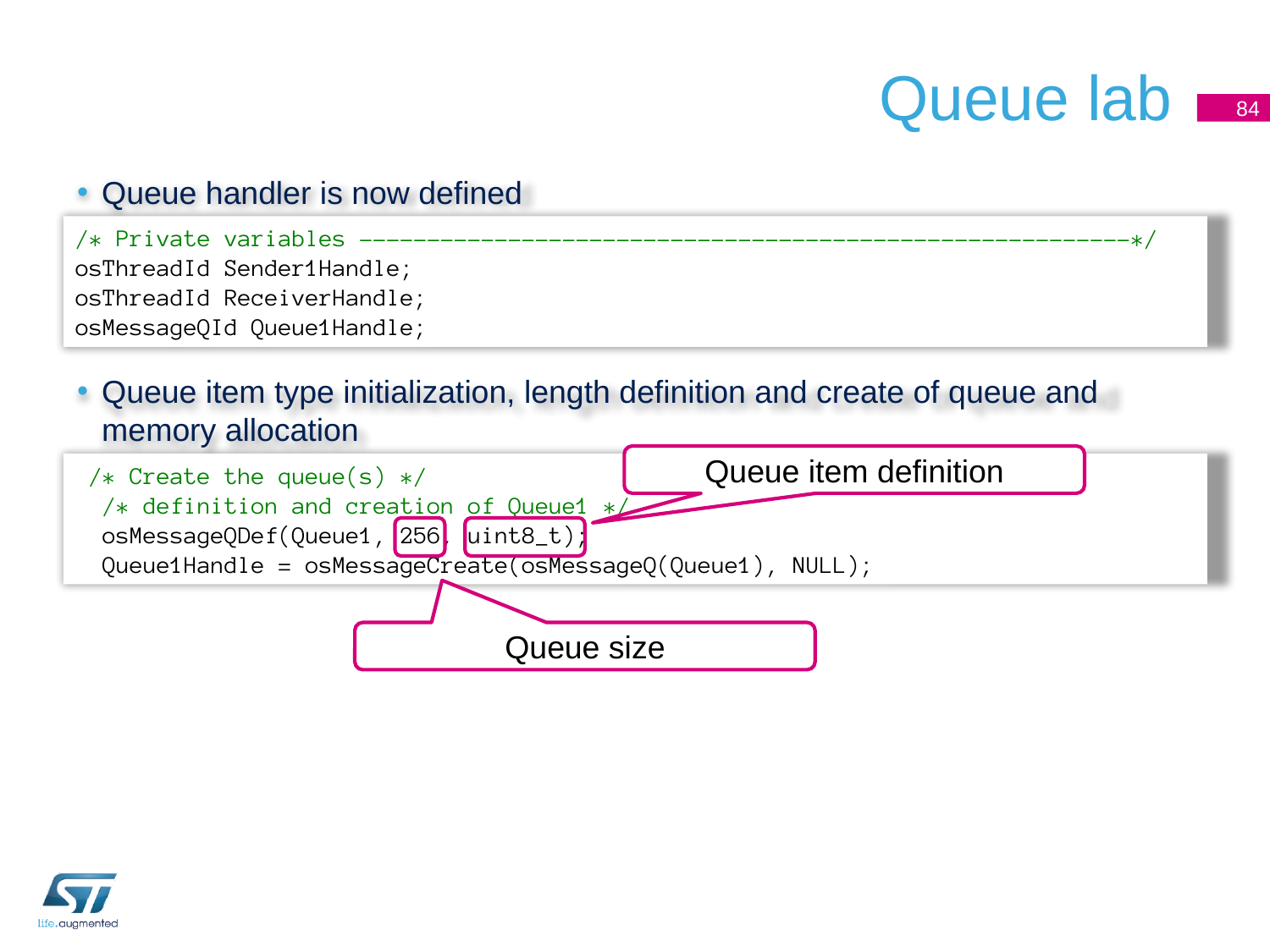

# Queue lab
84
Queue handler is now defined

Queue item type initialization, length definition and create of queue and memory allocation

/* Private variables ---------------------------------------------------------*/
osThreadId Sender1Handle;
osThreadId ReceiverHandle;
osMessageQId Queue1Handle;
Queue item definition
 /* Create the queue(s) */
  /* definition and creation of Queue1 */
  osMessageQDef(Queue1, 256, uint8_t);
  Queue1Handle = osMessageCreate(osMessageQ(Queue1), NULL);

Queue size